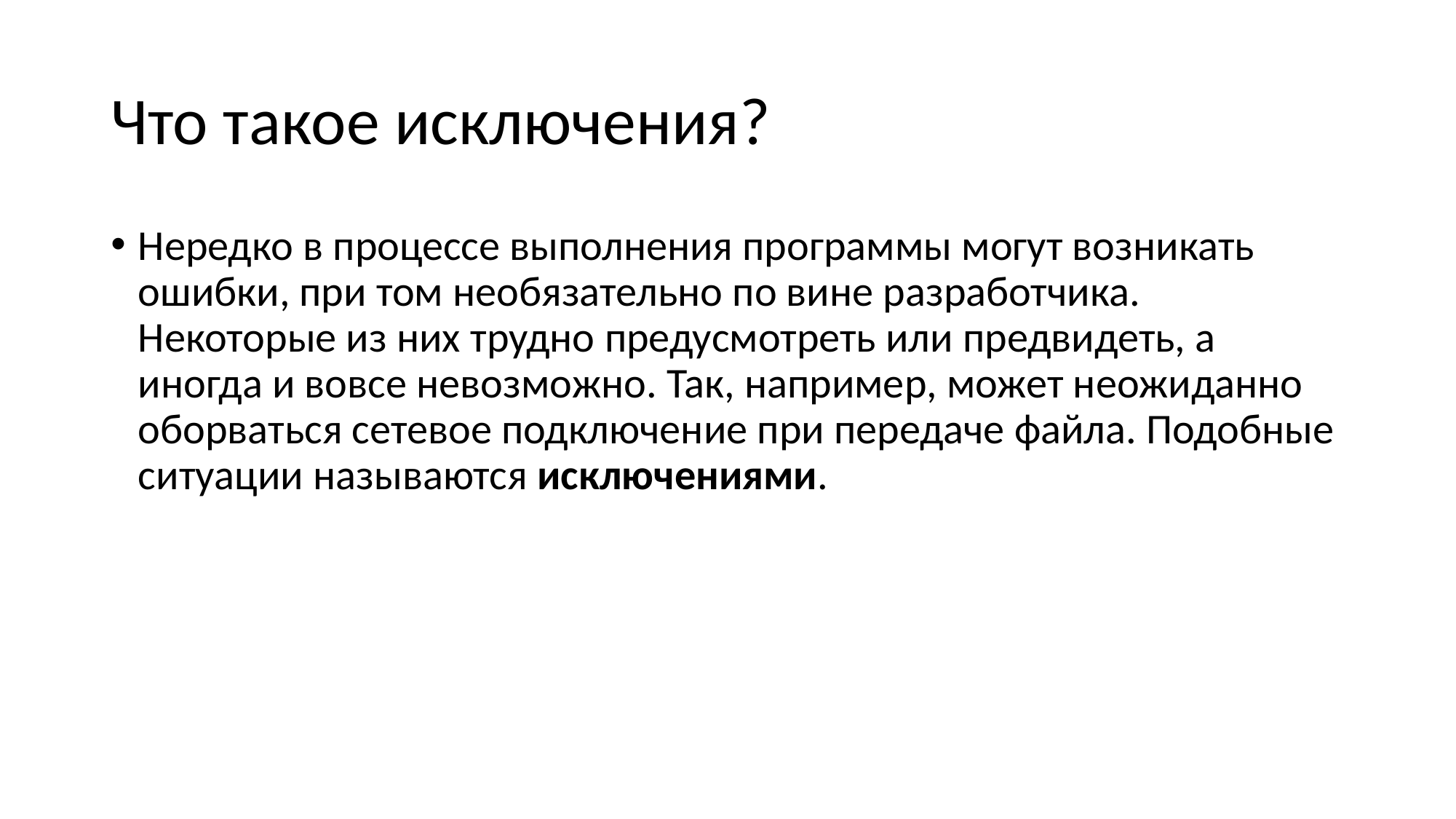

# Что такое исключения?
Нередко в процессе выполнения программы могут возникать ошибки, при том необязательно по вине разработчика. Некоторые из них трудно предусмотреть или предвидеть, а иногда и вовсе невозможно. Так, например, может неожиданно оборваться сетевое подключение при передаче файла. Подобные ситуации называются исключениями.